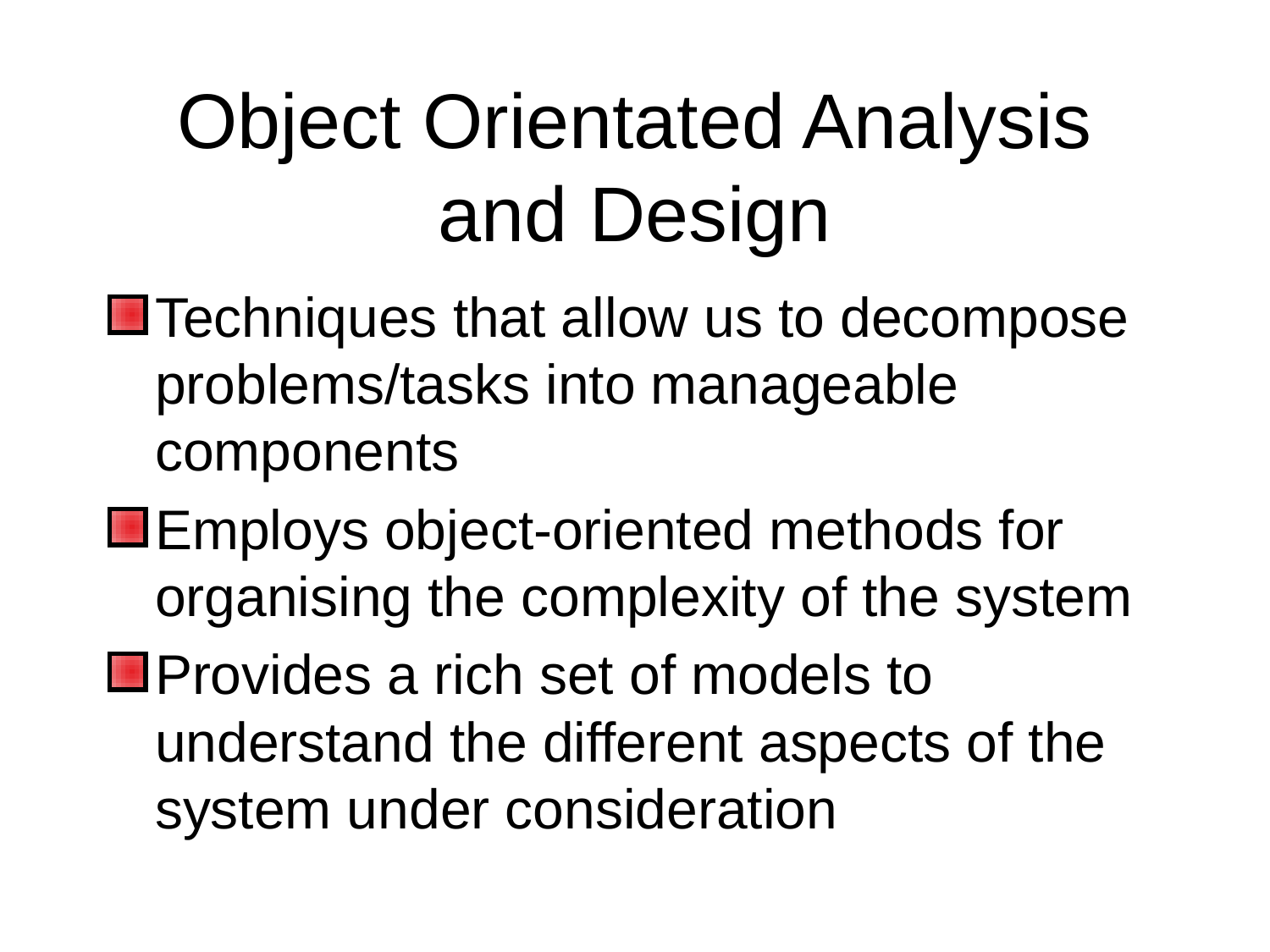

# Object Orientated Analysis and Design
Techniques that allow us to decompose problems/tasks into manageable components
Employs object-oriented methods for organising the complexity of the system
Provides a rich set of models to understand the different aspects of the system under consideration